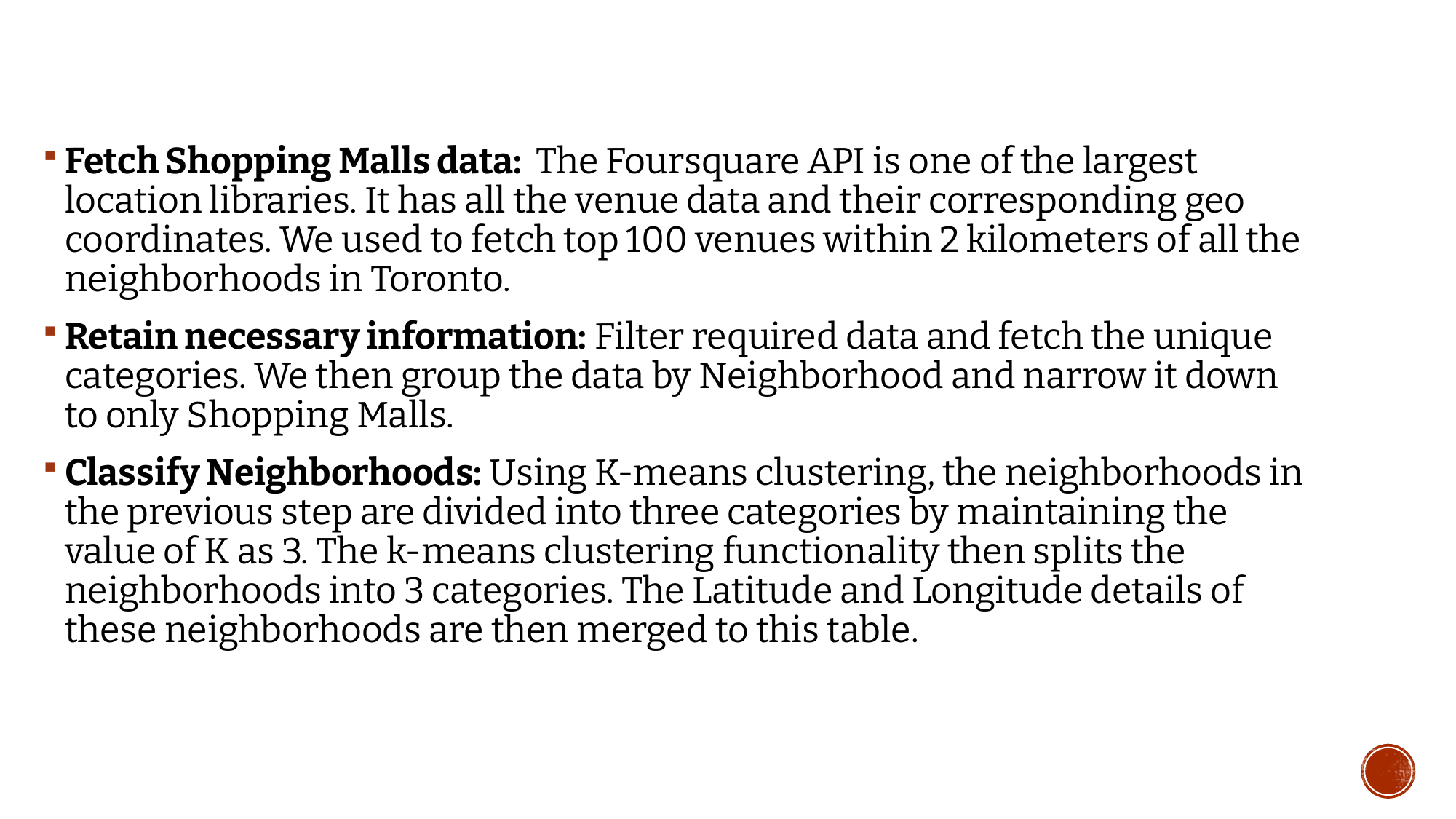

Fetch Shopping Malls data:  The Foursquare API is one of the largest location libraries. It has all the venue data and their corresponding geo coordinates. We used to fetch top 100 venues within 2 kilometers of all the neighborhoods in Toronto.
Retain necessary information: Filter required data and fetch the unique categories. We then group the data by Neighborhood and narrow it down to only Shopping Malls.
Classify Neighborhoods: Using K-means clustering, the neighborhoods in the previous step are divided into three categories by maintaining the value of K as 3. The k-means clustering functionality then splits the neighborhoods into 3 categories. The Latitude and Longitude details of these neighborhoods are then merged to this table.